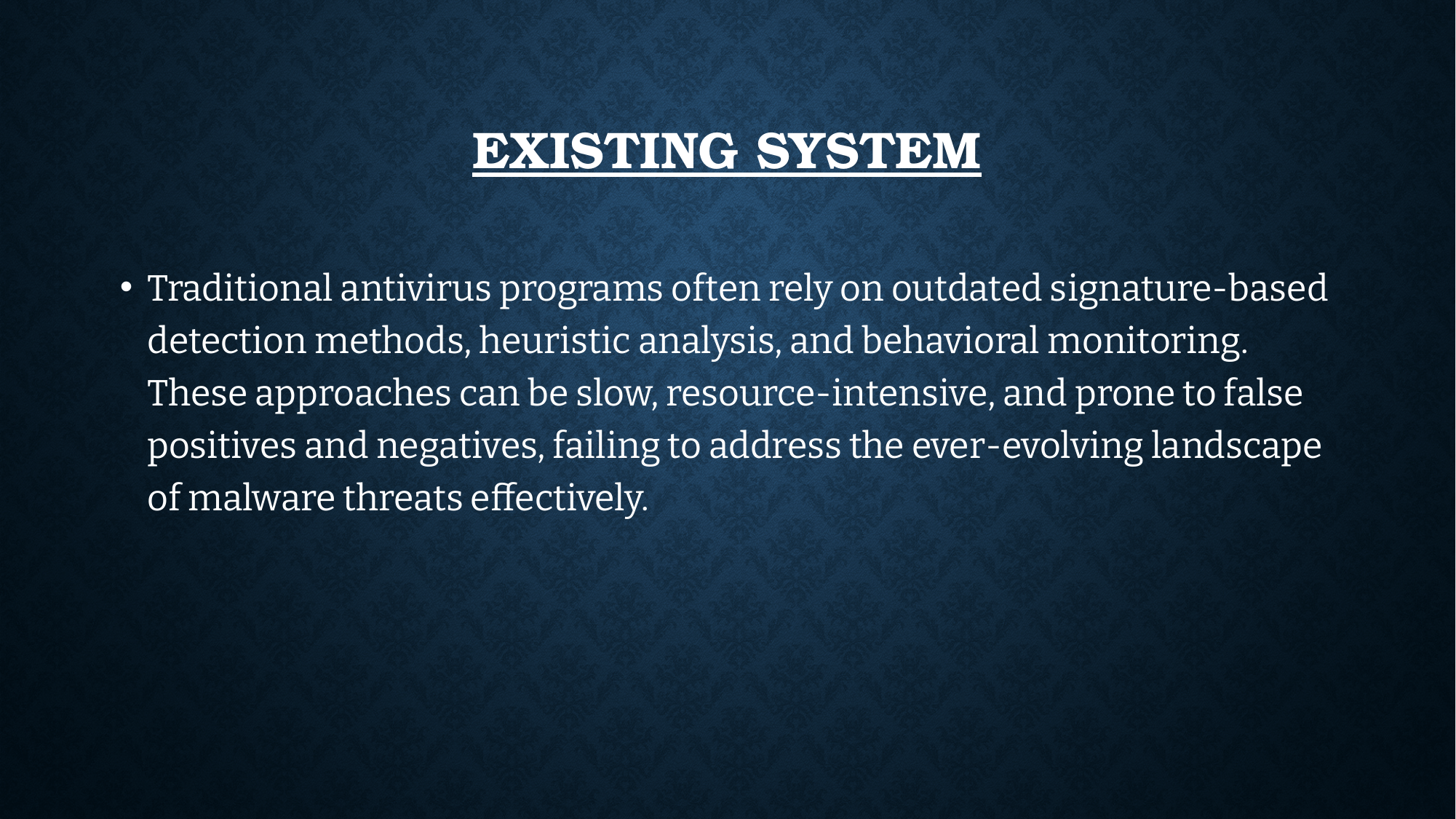

# EXISTING SYSTEM
Traditional antivirus programs often rely on outdated signature-based detection methods, heuristic analysis, and behavioral monitoring. These approaches can be slow, resource-intensive, and prone to false positives and negatives, failing to address the ever-evolving landscape of malware threats effectively.